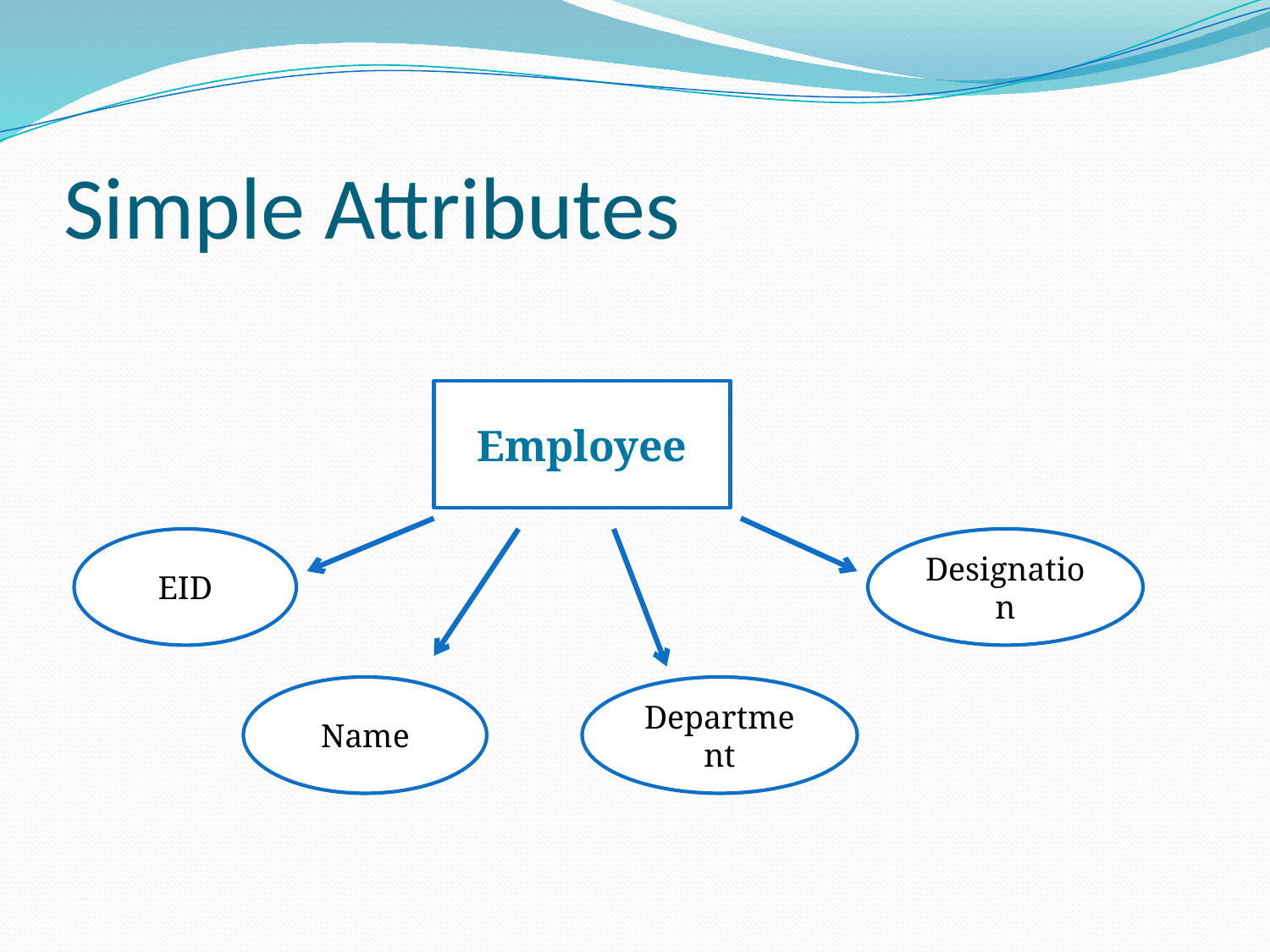

# Simple Attributes

Employee
EID
Designation
Name
Department